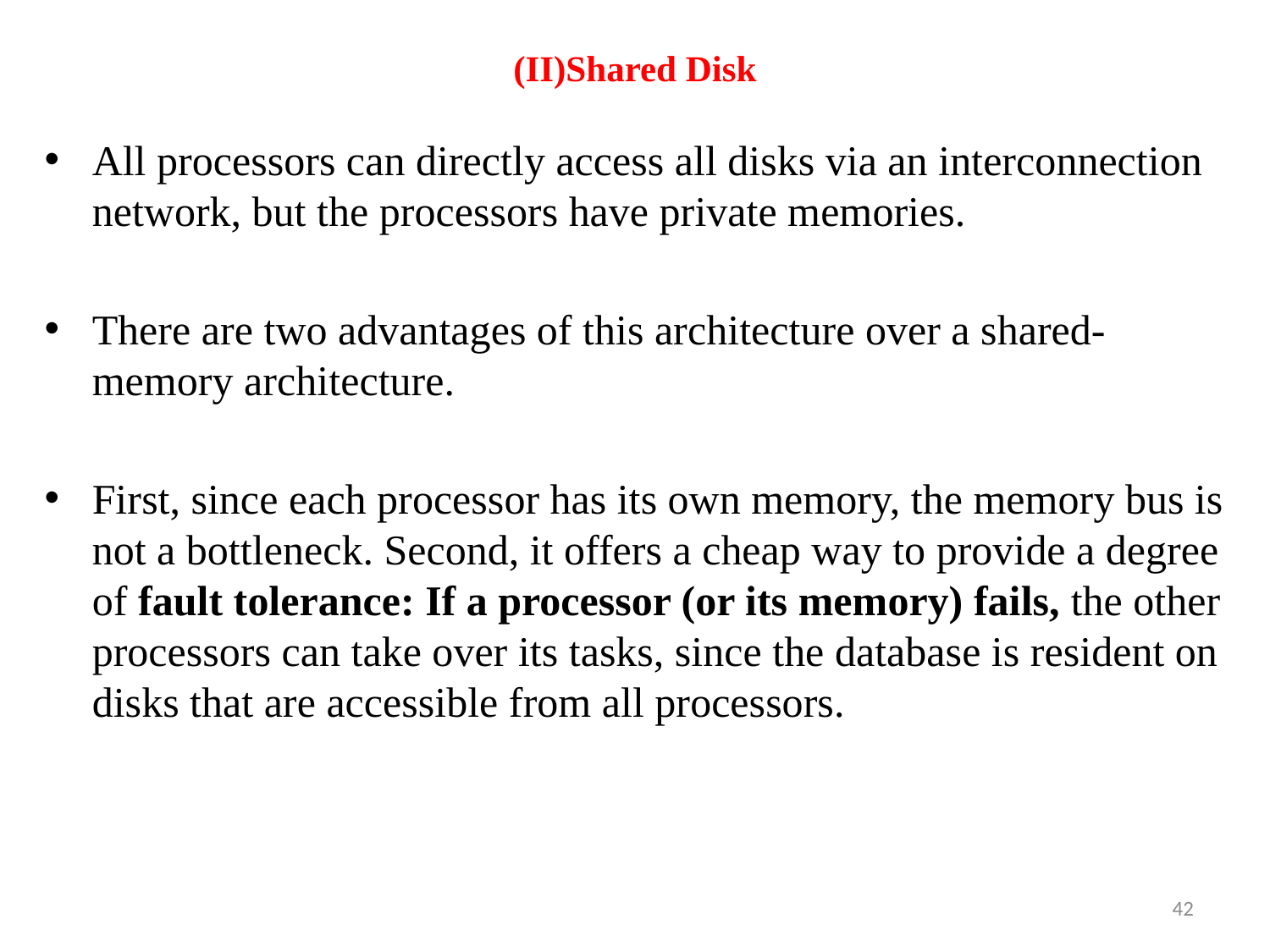

# (II)Shared Disk
All processors can directly access all disks via an interconnection network, but the processors have private memories.

There are two advantages of this architecture over a shared-memory architecture.

First, since each processor has its own memory, the memory bus is not a bottleneck. Second, it offers a cheap way to provide a degree of fault tolerance: If a processor (or its memory) fails, the other processors can take over its tasks, since the database is resident on disks that are accessible from all processors.
42